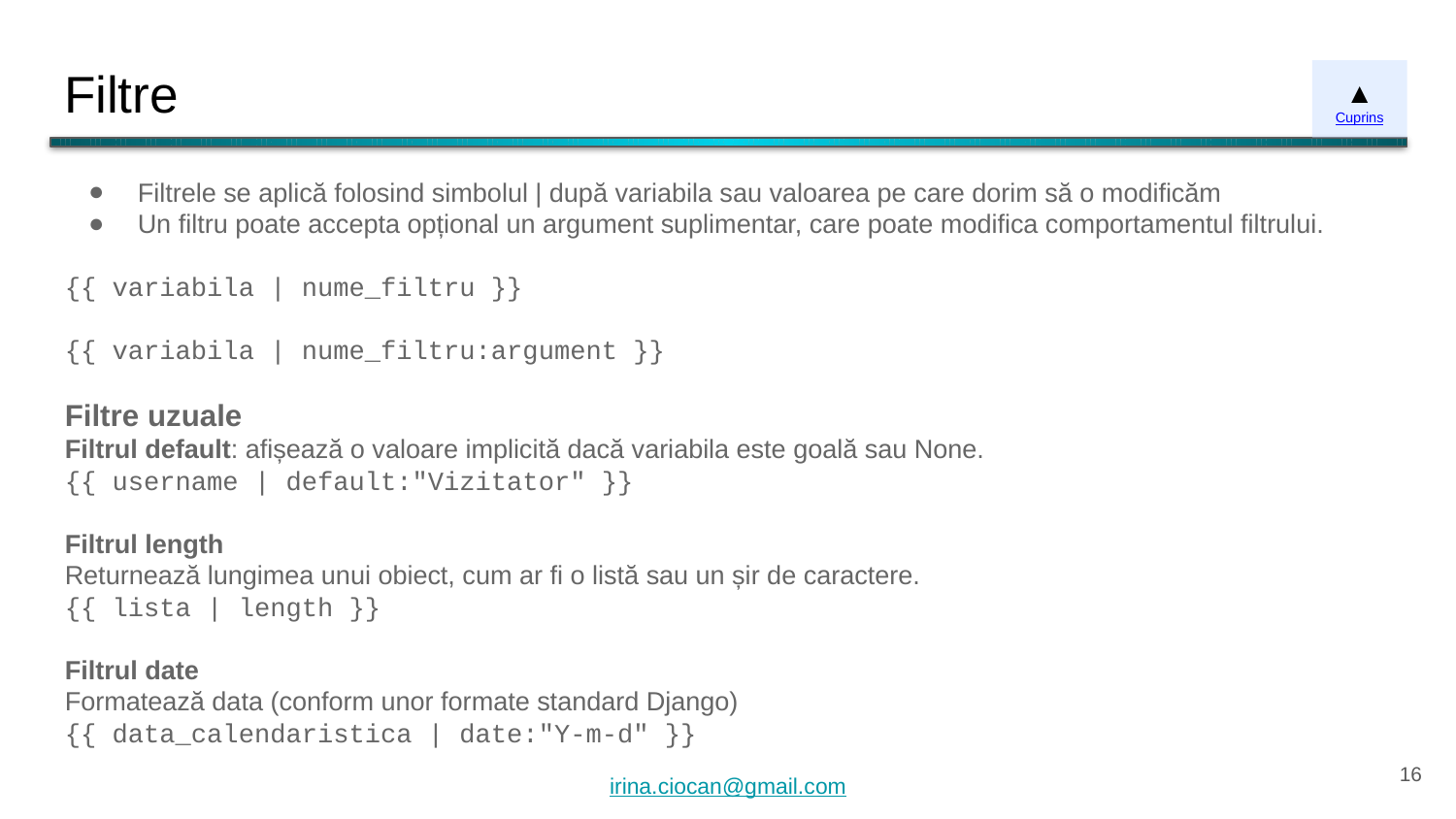

# Filtre
▲
Cuprins

Filtrele se aplică folosind simbolul | după variabila sau valoarea pe care dorim să o modificăm
Un filtru poate accepta opțional un argument suplimentar, care poate modifica comportamentul filtrului.

{{ variabila | nume_filtru }}

{{ variabila | nume_filtru:argument }}

Filtre uzuale
Filtrul default: afișează o valoare implicită dacă variabila este goală sau None.
{{ username | default:"Vizitator" }}

Filtrul length
Returnează lungimea unui obiect, cum ar fi o listă sau un șir de caractere.
{{ lista | length }}

Filtrul date
Formatează data (conform unor formate standard Django)
{{ data_calendaristica | date:"Y-m-d" }}
16
irina.ciocan@gmail.com